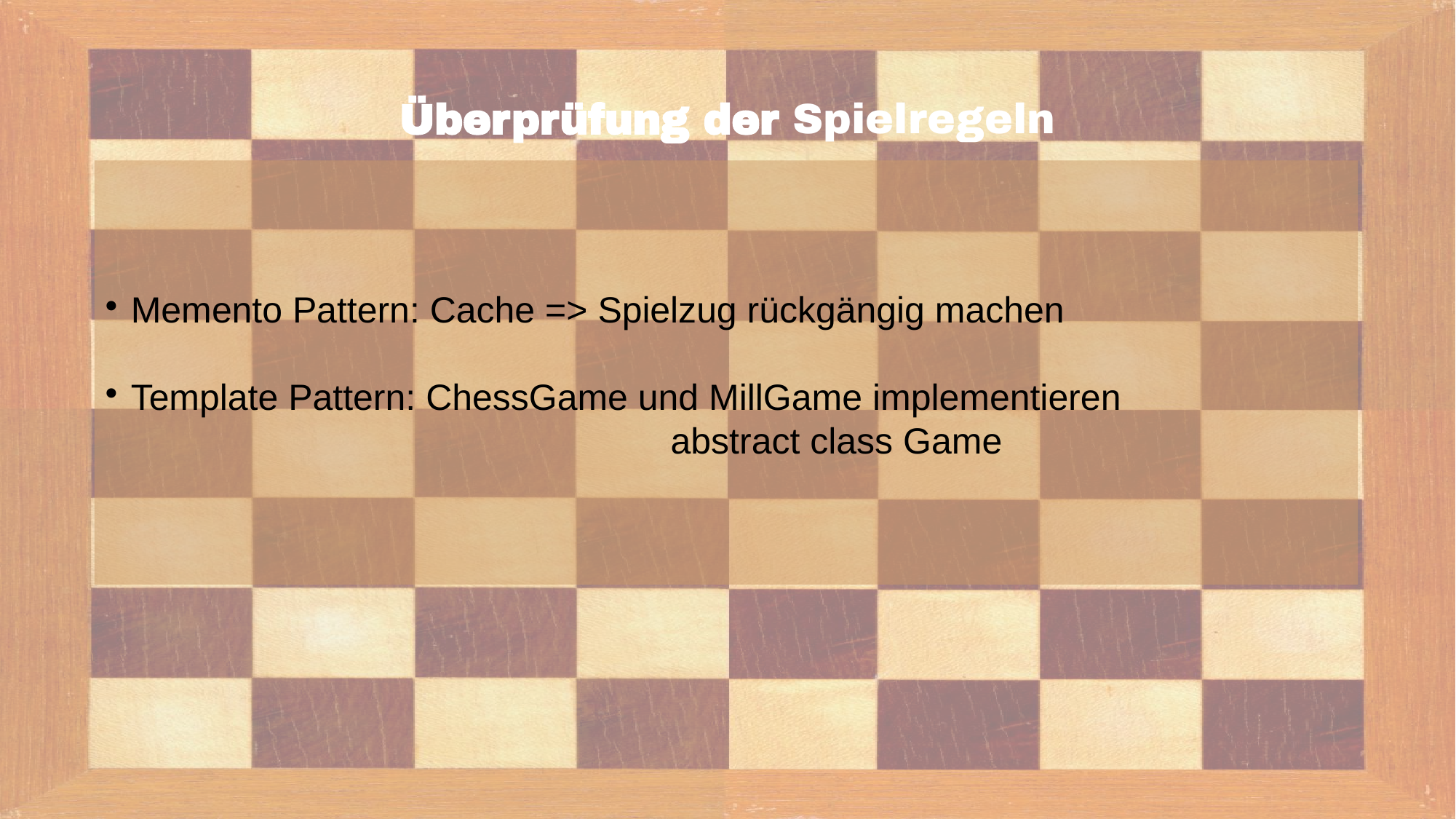

Überprüfung der Spielregeln

Memento Pattern: Cache => Spielzug rückgängig machen

Template Pattern: ChessGame und MillGame implementieren
       				abstract class Game